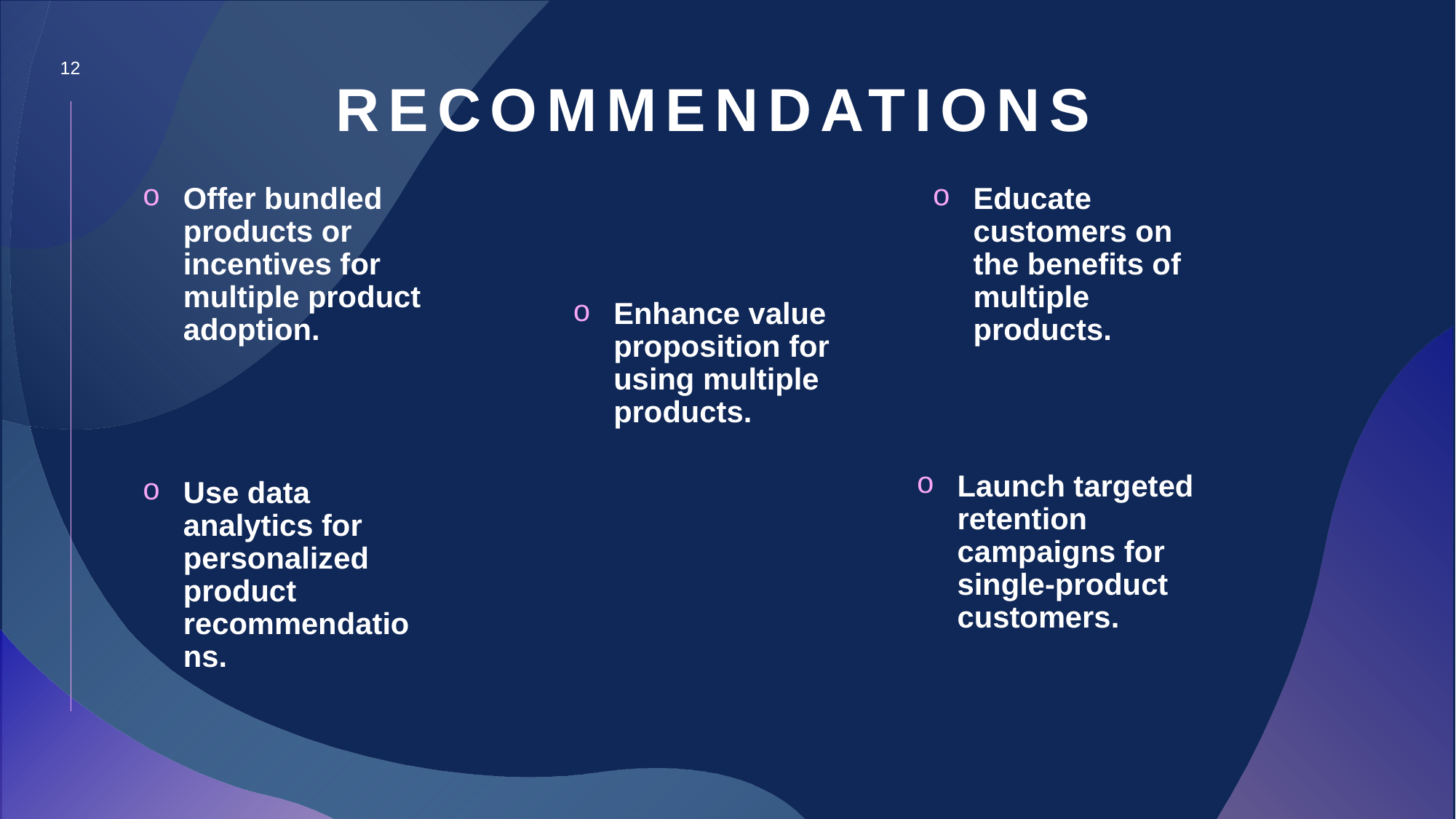

12
# Recommendations
Educate customers on the benefits of multiple products.
Offer bundled products or incentives for multiple product adoption.
Enhance value proposition for using multiple products.
Launch targeted retention campaigns for single-product customers.
Use data analytics for personalized product recommendations.